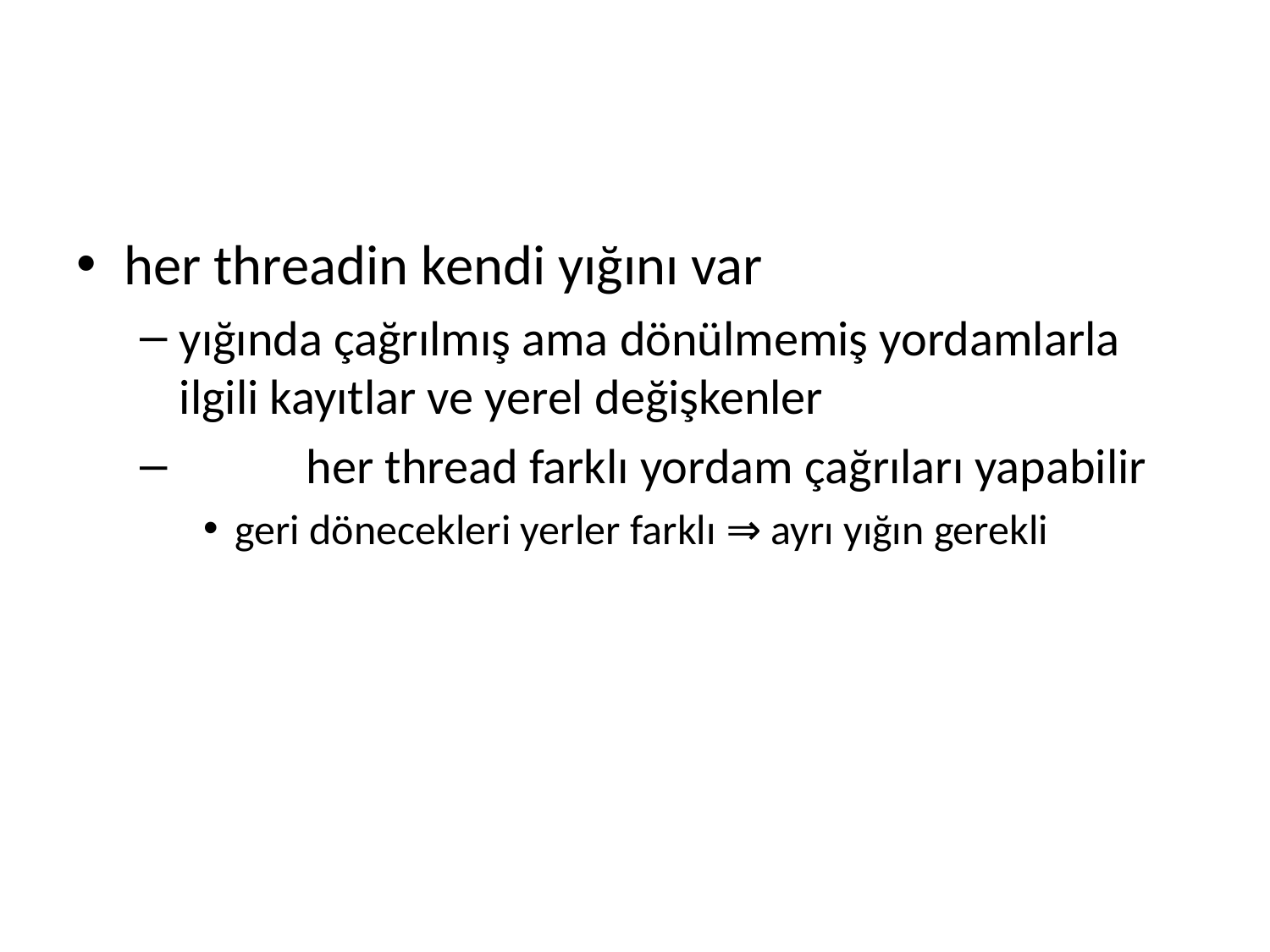

her threadin kendi yığını var
yığında çağrılmış ama dönülmemiş yordamlarla ilgili kayıtlar ve yerel değişkenler
	her thread farklı yordam çağrıları yapabilir
geri dönecekleri yerler farklı ⇒ ayrı yığın gerekli